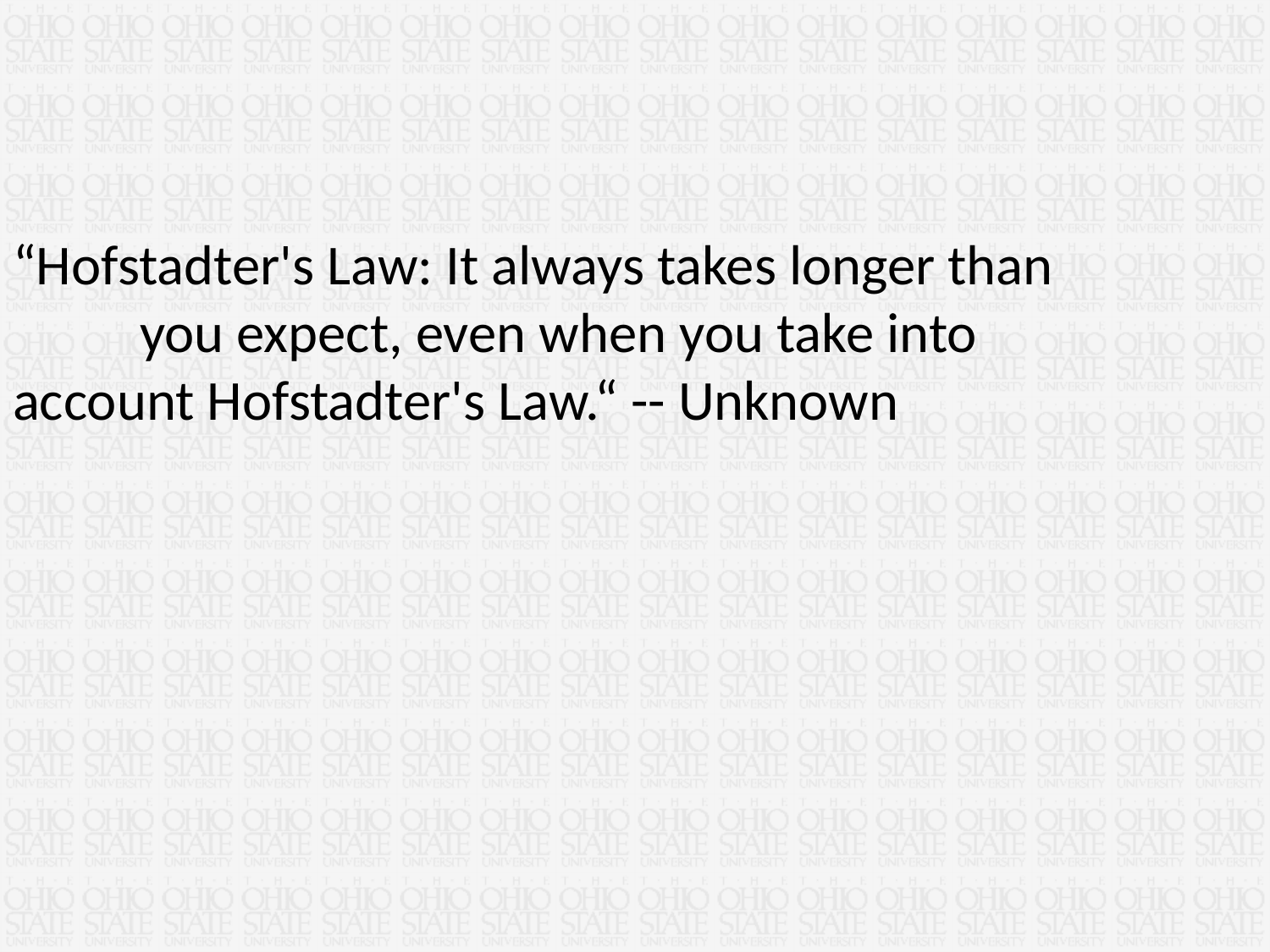

“Hofstadter's Law: It always takes longer than 	you expect, even when you take into 	account Hofstadter's Law.“ -- Unknown